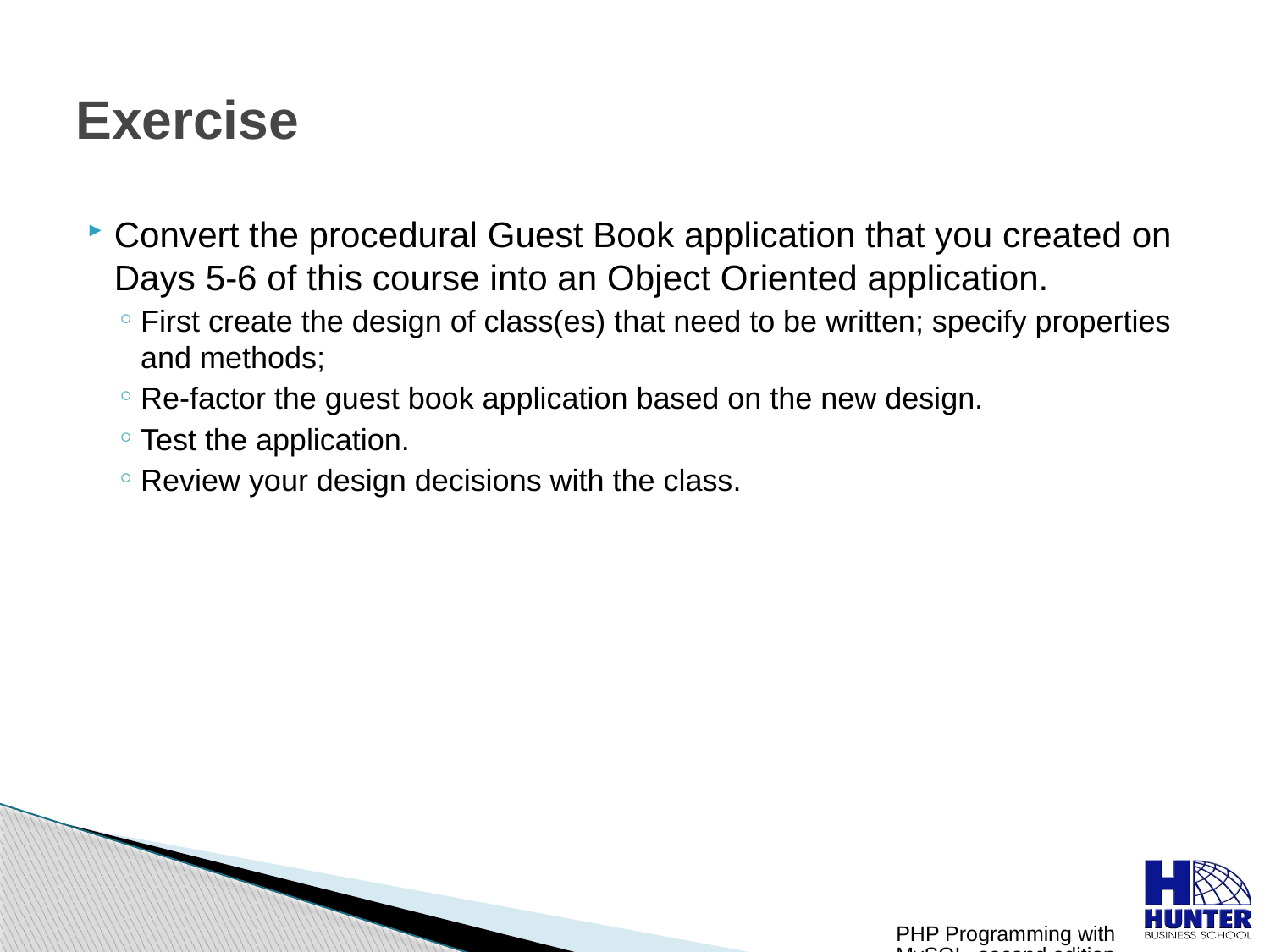

# Exercise
Convert the procedural Guest Book application that you created on Days 5-6 of this course into an Object Oriented application.
First create the design of class(es) that need to be written; specify properties and methods;
Re-factor the guest book application based on the new design.
Test the application.
Review your design decisions with the class.
PHP Programming with MySQL, second edition